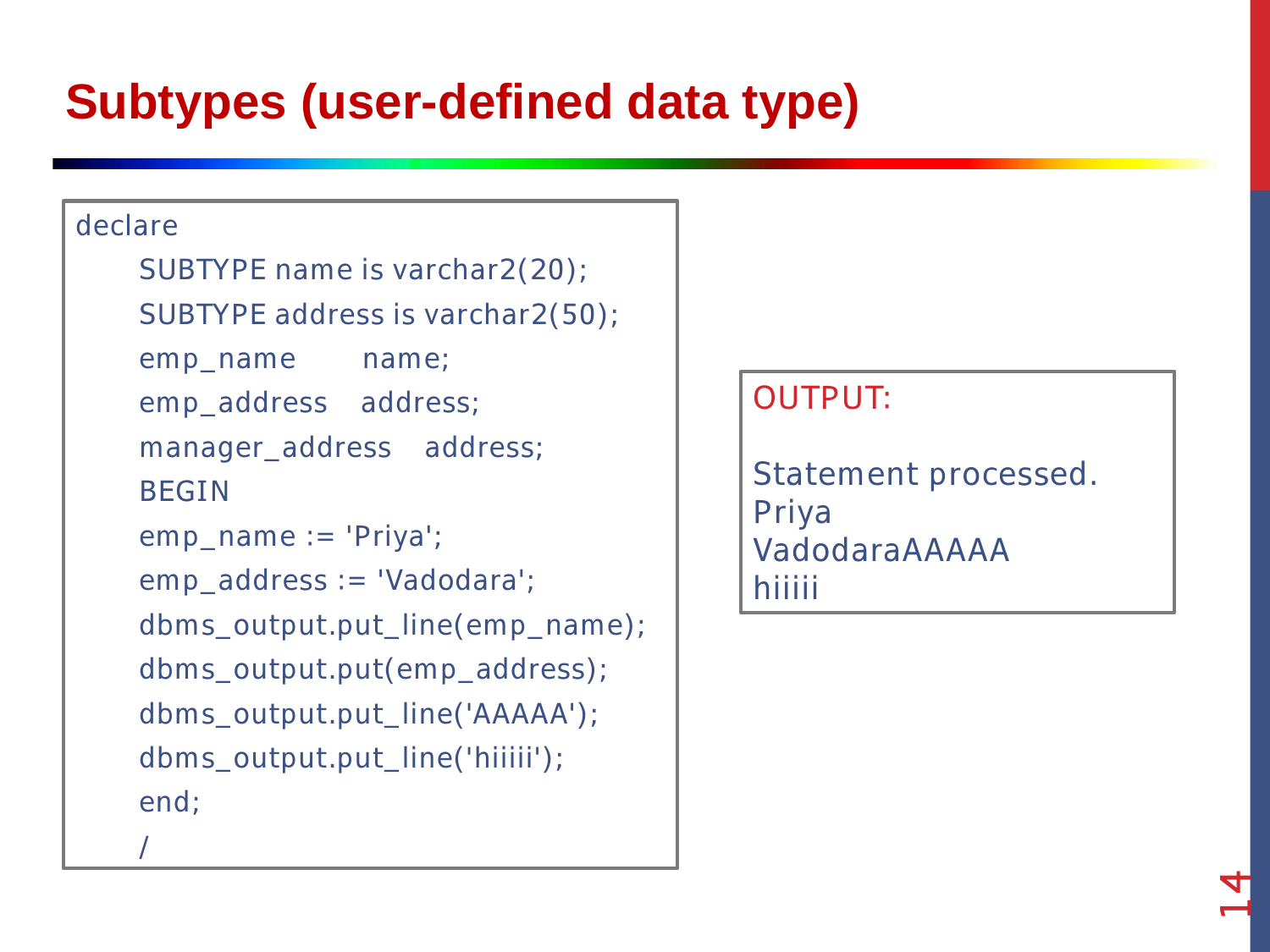

Subtypes (user-defined data type)
declare
SUBTYPE name is varchar2(20);
SUBTYPE address is varchar2(50);
emp_name        name;
emp_address    address;
manager_address    address;
BEGIN
emp_name := 'Priya';
emp_address := 'Vadodara';
dbms_output.put_line(emp_name);
dbms_output.put(emp_address);
dbms_output.put_line('AAAAA');
dbms_output.put_line('hiiiii');
end;
/
OUTPUT:

Statement processed.
Priya
VadodaraAAAAA
hiiiii
14